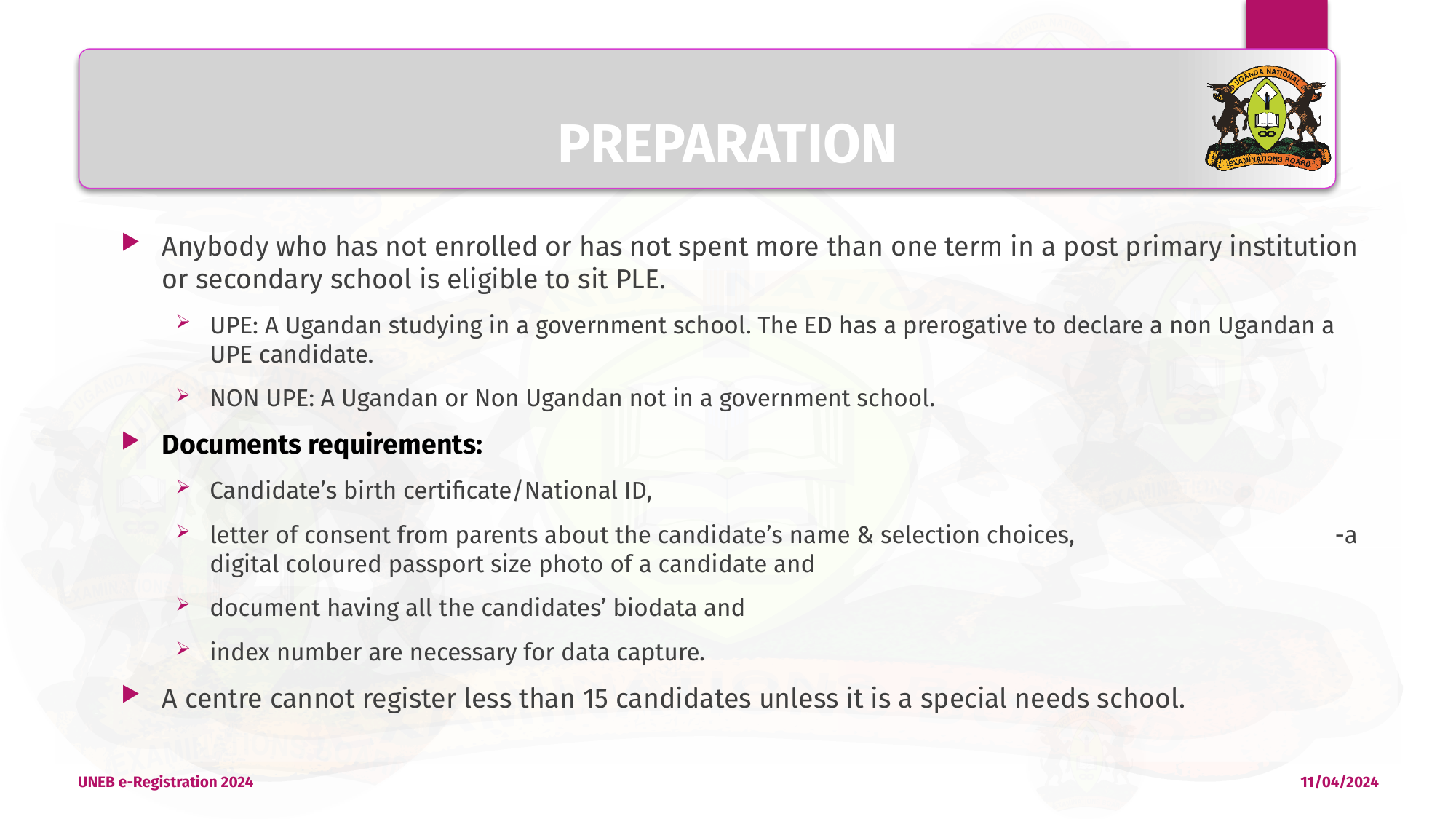

# PREPARATION
Anybody who has not enrolled or has not spent more than one term in a post primary institution or secondary school is eligible to sit PLE.
UPE: A Ugandan studying in a government school. The ED has a prerogative to declare a non Ugandan a UPE candidate.
NON UPE: A Ugandan or Non Ugandan not in a government school.
Documents requirements:
Candidate’s birth certificate/National ID,
letter of consent from parents about the candidate’s name & selection choices,                                         -a digital coloured passport size photo of a candidate and
document having all the candidates’ biodata and
index number are necessary for data capture.
A centre cannot register less than 15 candidates unless it is a special needs school.
UNEB e-Registration 2024
11/04/2024